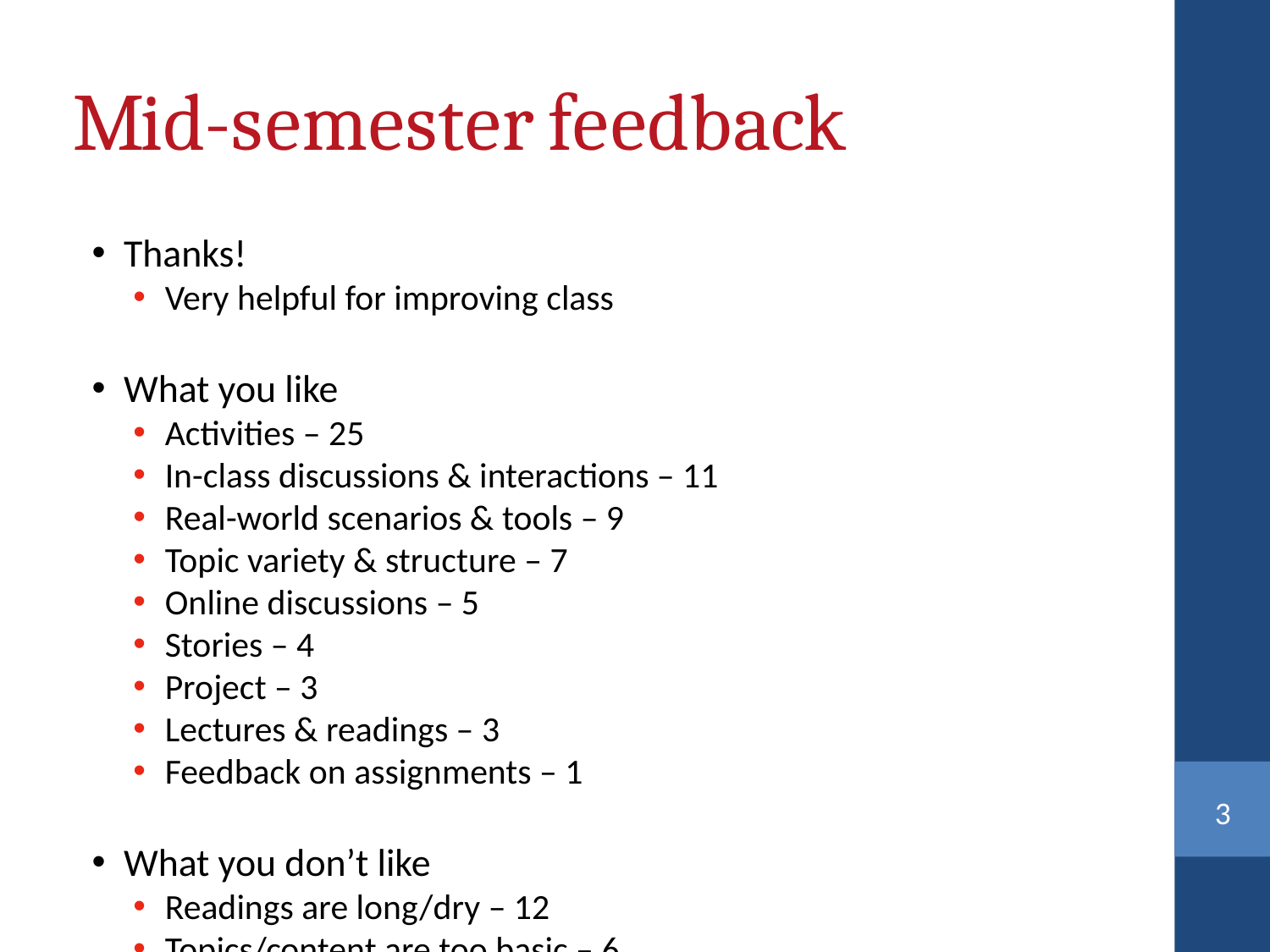

Mid-semester feedback
Thanks!
Very helpful for improving class

What you like
Activities – 25
In-class discussions & interactions – 11
Real-world scenarios & tools – 9
Topic variety & structure – 7
Online discussions – 5
Stories – 4
Project – 3
Lectures & readings – 3
Feedback on assignments – 1

What you don’t like
Readings are long/dry – 12
Topics/content are too basic – 6
Overlap with other courses – 3
Slides – 2
Scheduling/timing – 2
Online discussions aren’t discussions – 2
Continuity/relevance of topics isn’t clear – 2
Group Team projects – 1
Sequencing of reading before content in class – 1
Being called on by name – 1
Dealing with assignment – 1
Citation details – 1
3